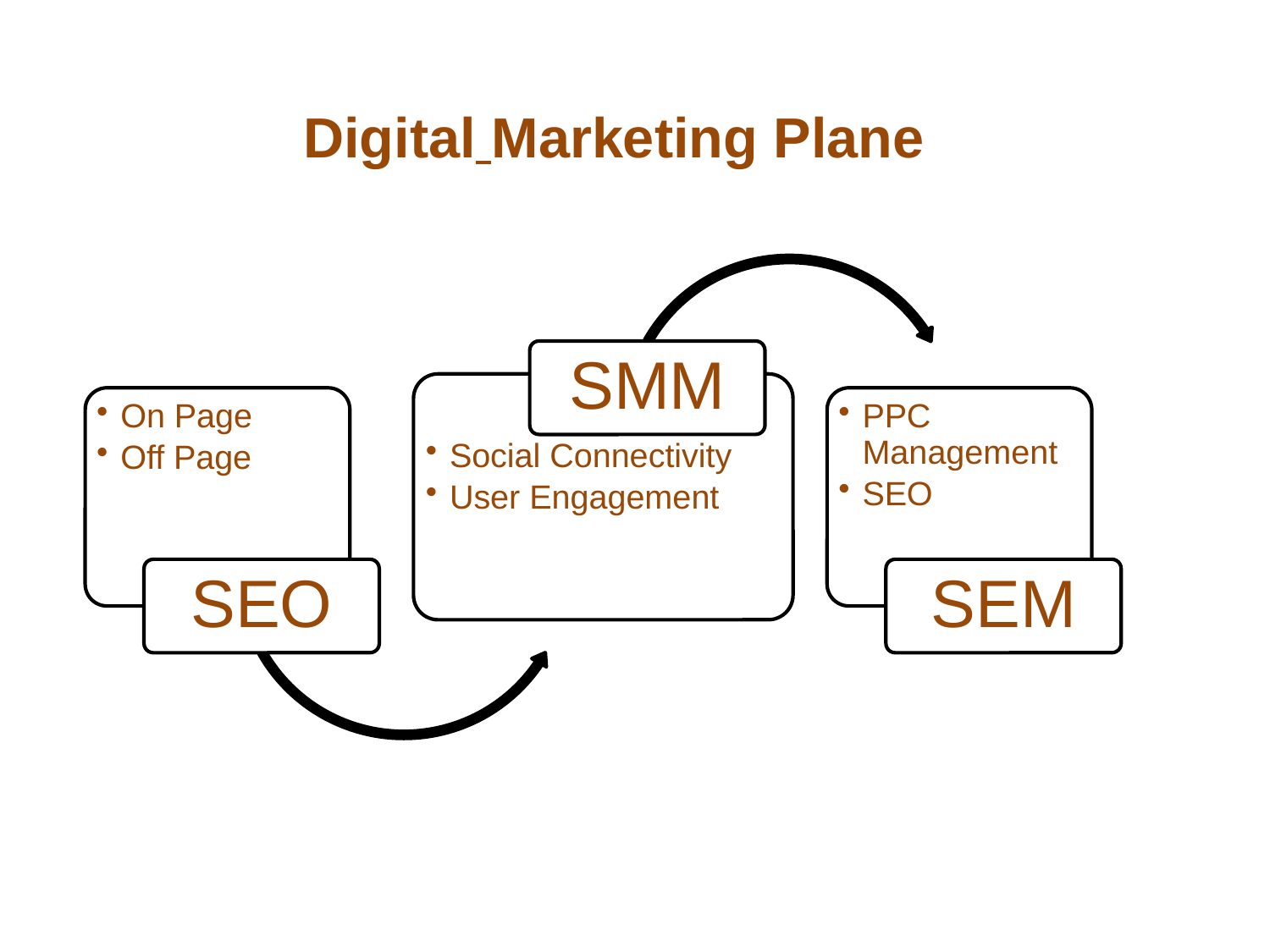

Digital Marketing Plane
On Page
Off Page
SEO
Social Connectivity
User Engagement
SMM
PPC Management
SEO
SEM